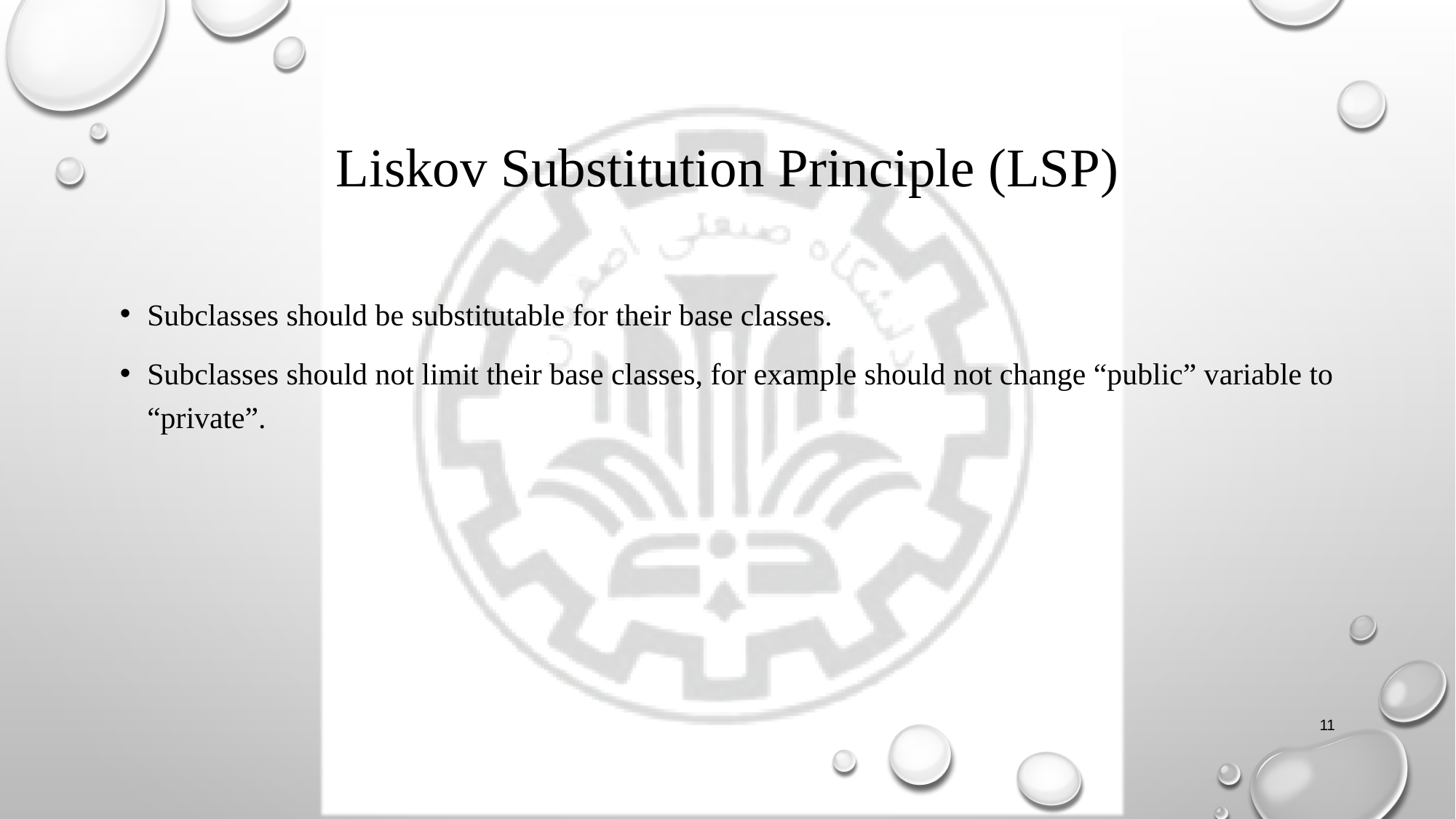

# Liskov Substitution Principle (LSP)
Subclasses should be substitutable for their base classes.
Subclasses should not limit their base classes, for example should not change “public” variable to “private”.
11